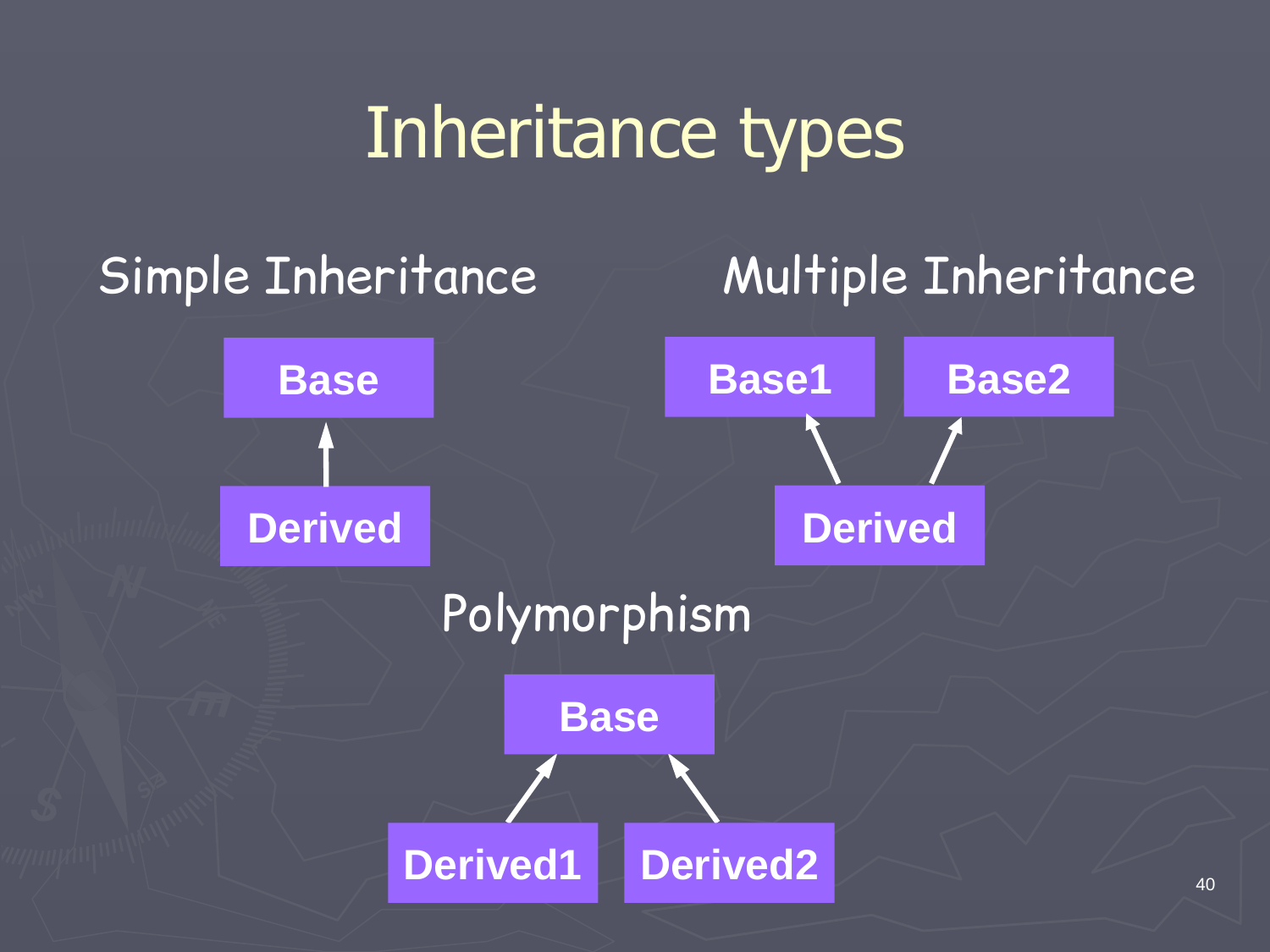

Inheritance types
Simple Inheritance
Multiple Inheritance
Base2
Base1
Base

Derived
Derived
Polymorphism
Base

Derived1
Derived2
40